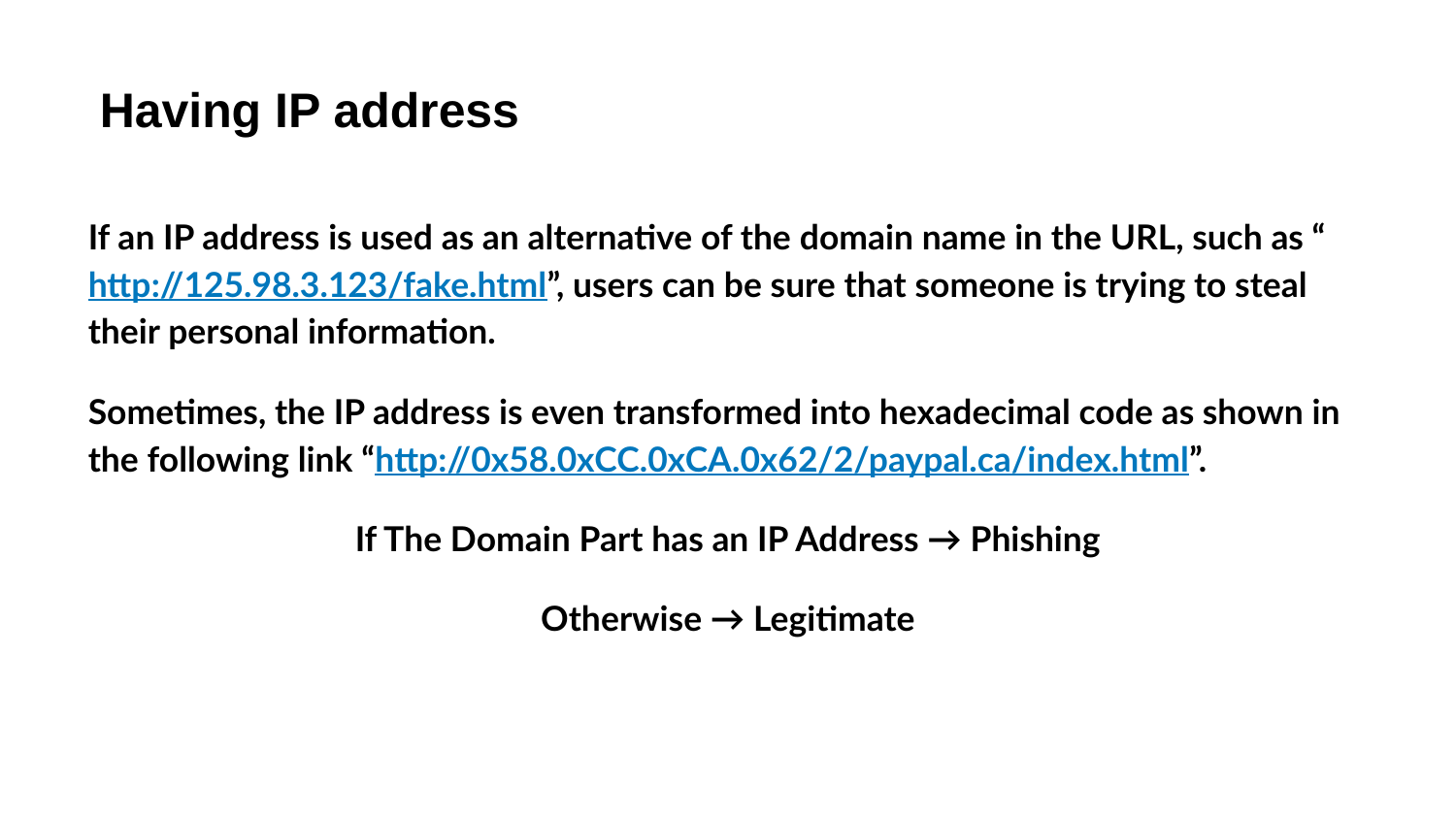

Having IP address
If an IP address is used as an alternative of the domain name in the URL, such as “http://125.98.3.123/fake.html”, users can be sure that someone is trying to steal their personal information.
Sometimes, the IP address is even transformed into hexadecimal code as shown in the following link “http://0x58.0xCC.0xCA.0x62/2/paypal.ca/index.html”.
If The Domain Part has an IP Address → Phishing
Otherwise → Legitimate